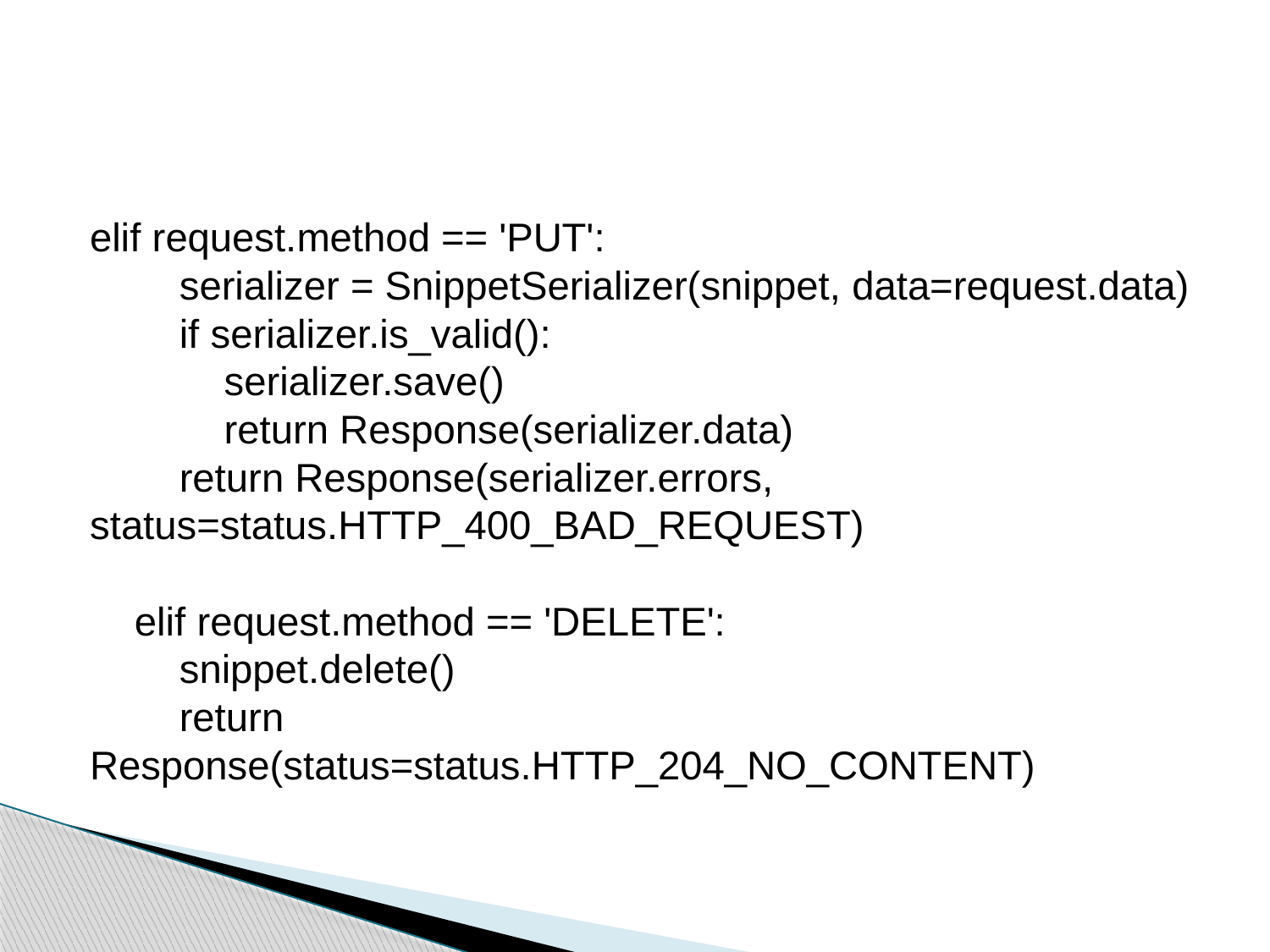

#
elif request.method == 'PUT':
        serializer = SnippetSerializer(snippet, data=request.data)
        if serializer.is_valid():
            serializer.save()
            return Response(serializer.data)
        return Response(serializer.errors, status=status.HTTP_400_BAD_REQUEST)
    elif request.method == 'DELETE':
        snippet.delete()
        return Response(status=status.HTTP_204_NO_CONTENT)